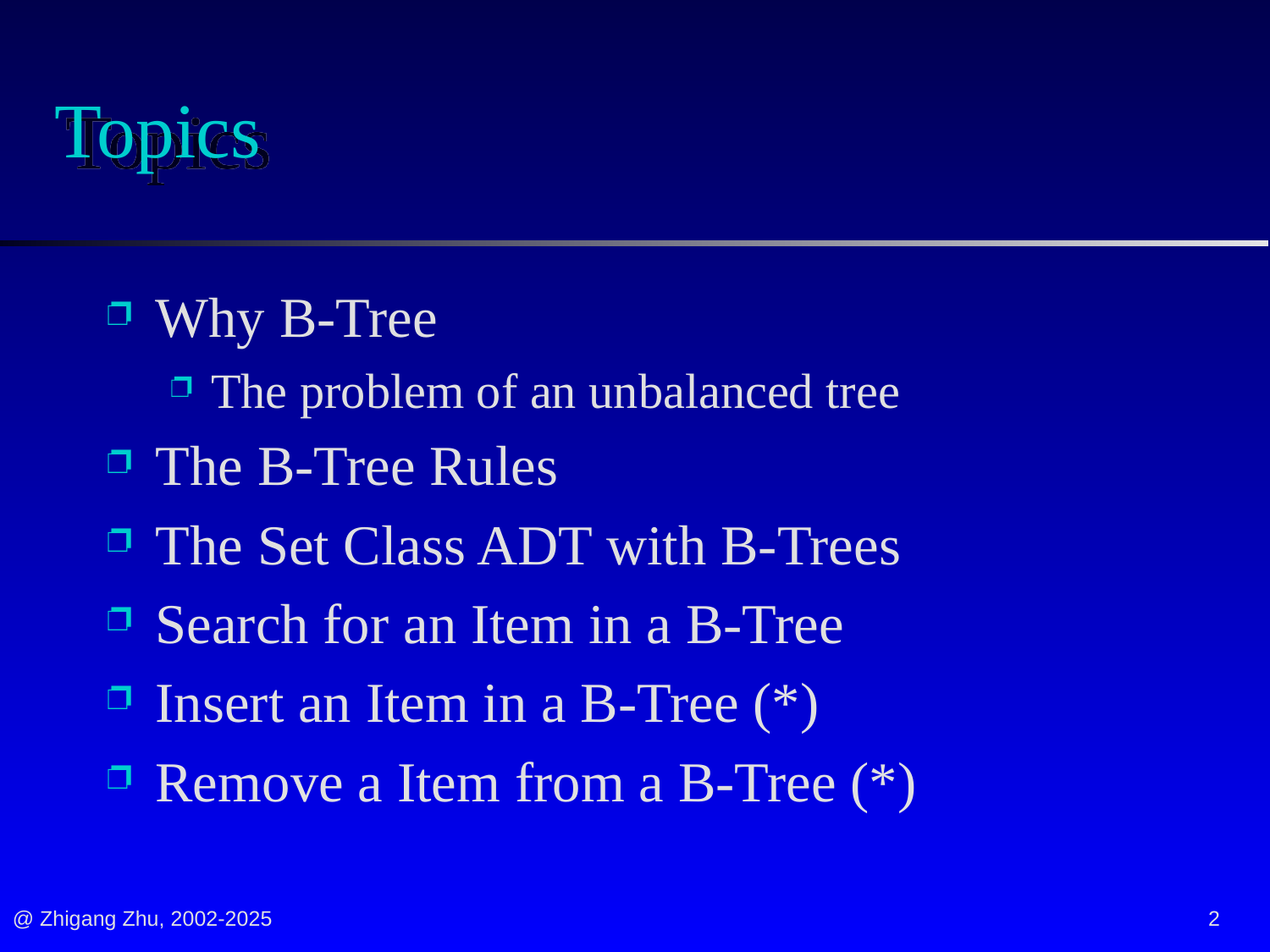

# Topics
Why B-Tree
The problem of an unbalanced tree
The B-Tree Rules
The Set Class ADT with B-Trees
Search for an Item in a B-Tree
Insert an Item in a B-Tree (*)
Remove a Item from a B-Tree (*)